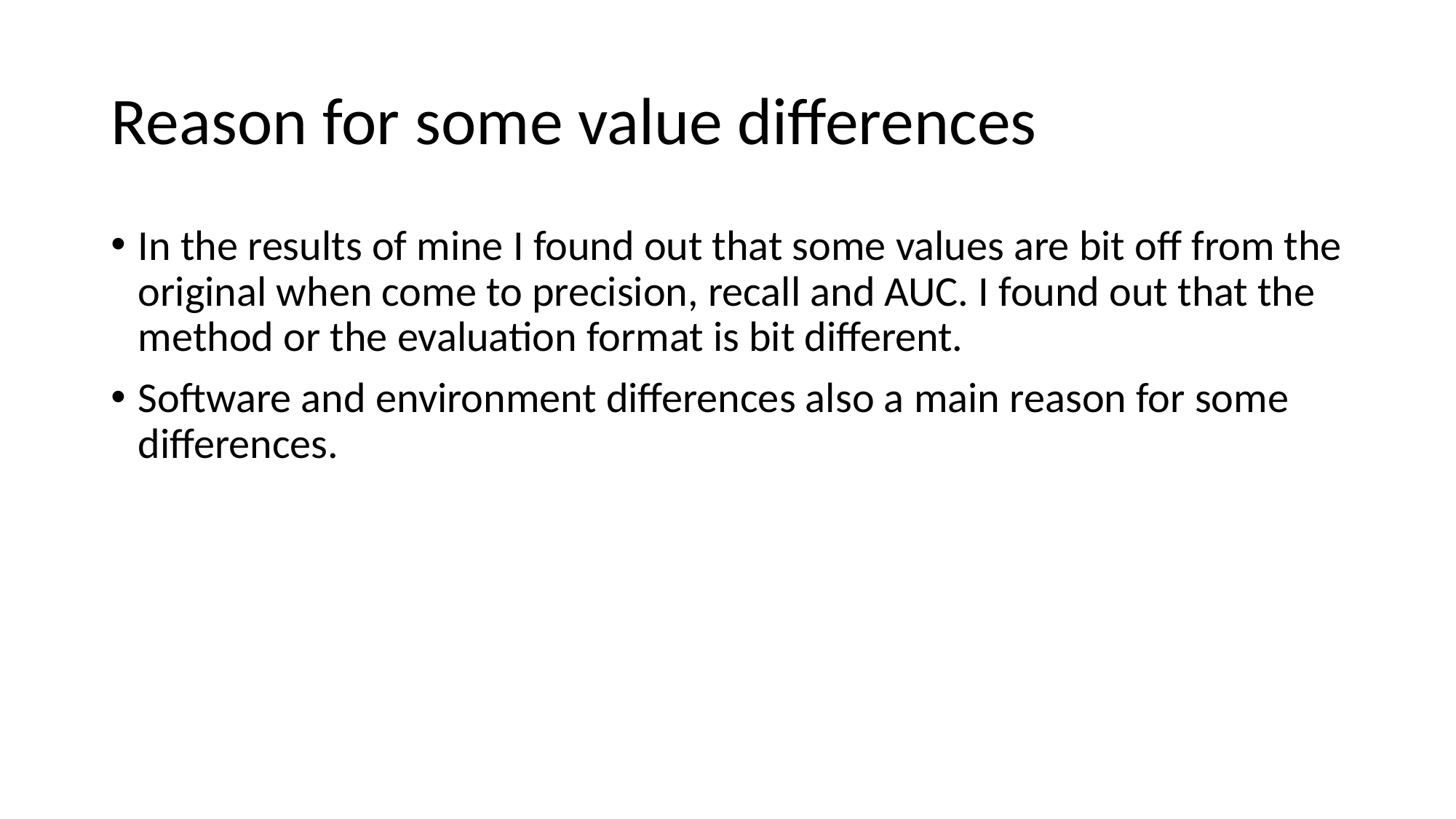

# Reason for some value differences
In the results of mine I found out that some values are bit off from the original when come to precision, recall and AUC. I found out that the method or the evaluation format is bit different.
Software and environment differences also a main reason for some differences.